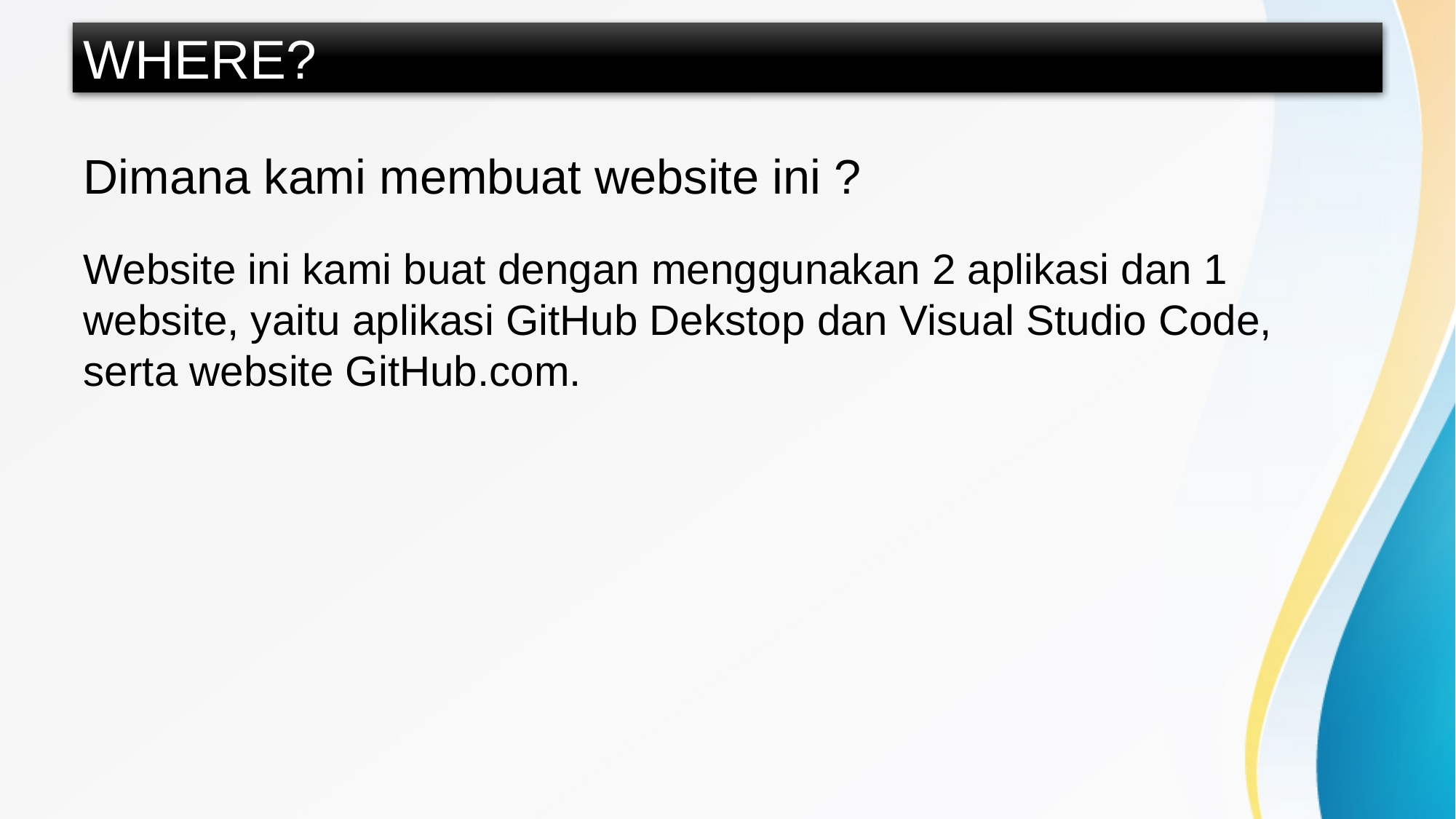

# WHERE?
Dimana kami membuat website ini ?

Website ini kami buat dengan menggunakan 2 aplikasi dan 1 website, yaitu aplikasi GitHub Dekstop dan Visual Studio Code, serta website GitHub.com.